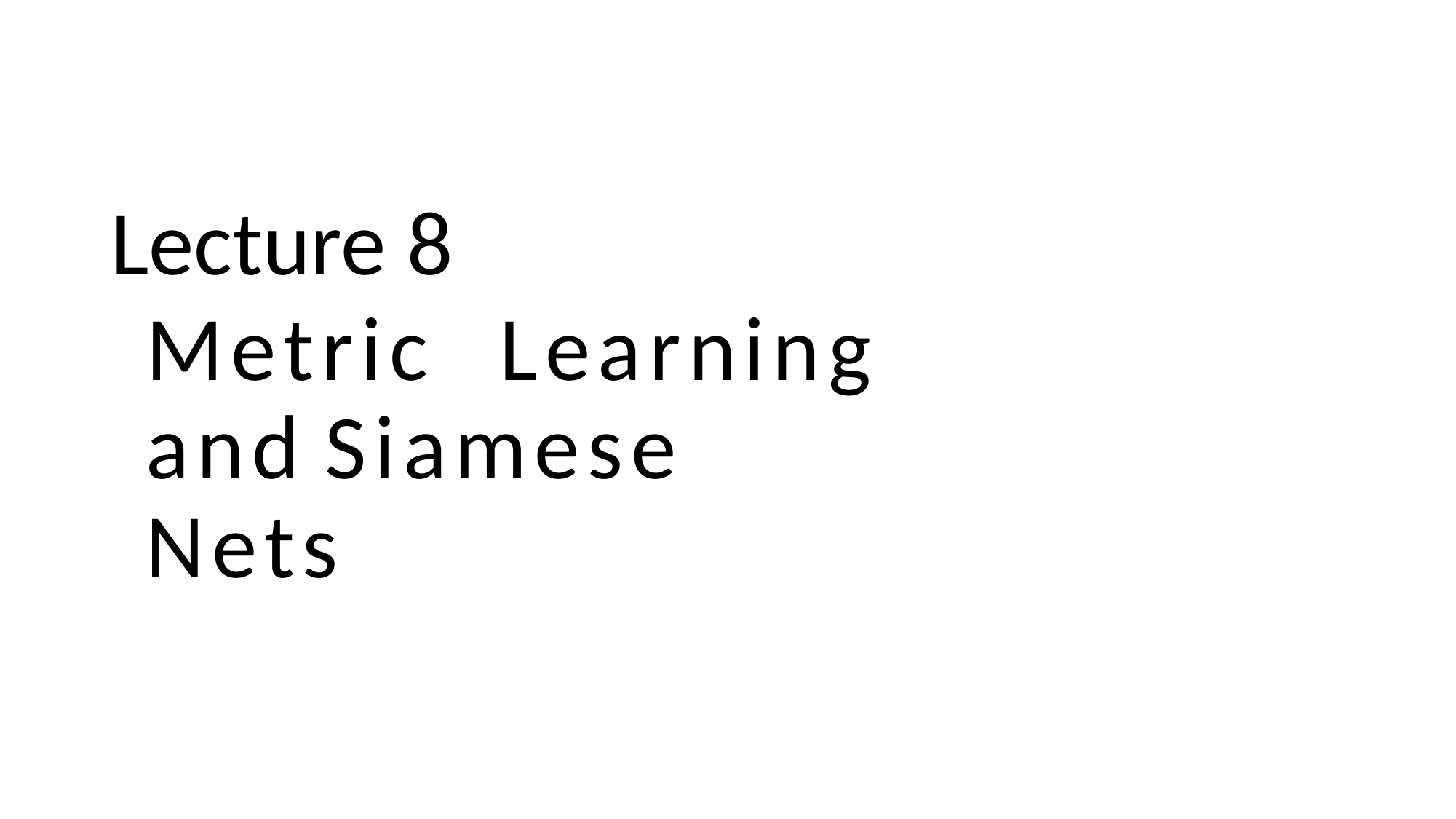

# Lecture 8
Metric	Learning	and Siamese	Nets